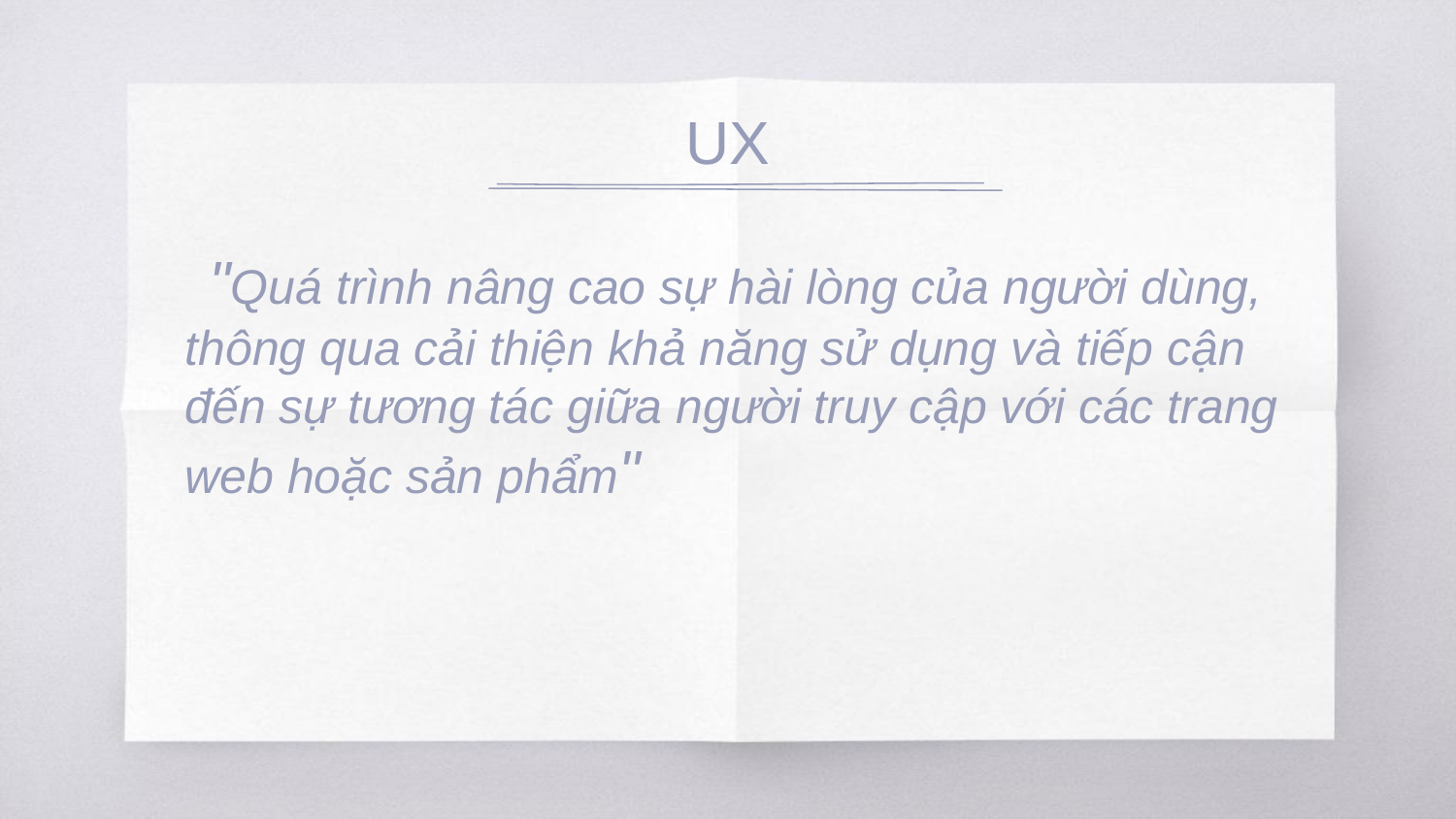

# UX
"Quá trình nâng cao sự hài lòng của người dùng, thông qua cải thiện khả năng sử dụng và tiếp cận đến sự tương tác giữa người truy cập với các trang web hoặc sản phẩm"